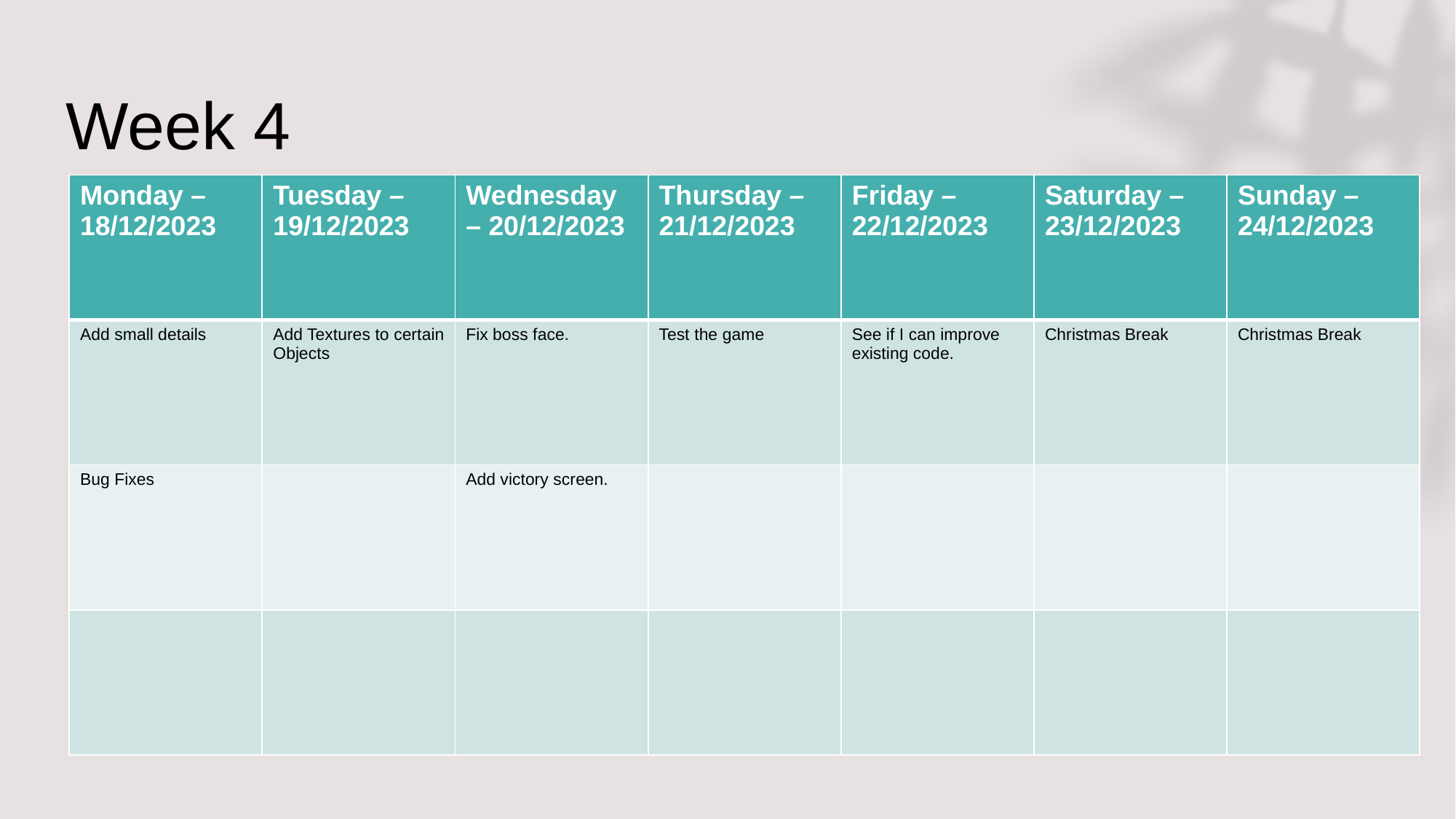

# Week 4
| Monday – 18/12/2023 | Tuesday – 19/12/2023 | Wednesday – 20/12/2023 | Thursday – 21/12/2023 | Friday – 22/12/2023 | Saturday – 23/12/2023 | Sunday – 24/12/2023 |
| --- | --- | --- | --- | --- | --- | --- |
| Add small details | Add Textures to certain Objects | Fix boss face. | Test the game | See if I can improve existing code. | Christmas Break | Christmas Break |
| Bug Fixes |  | Add victory screen. |  |  |  |  |
|  |  |  |  |  |  |  |